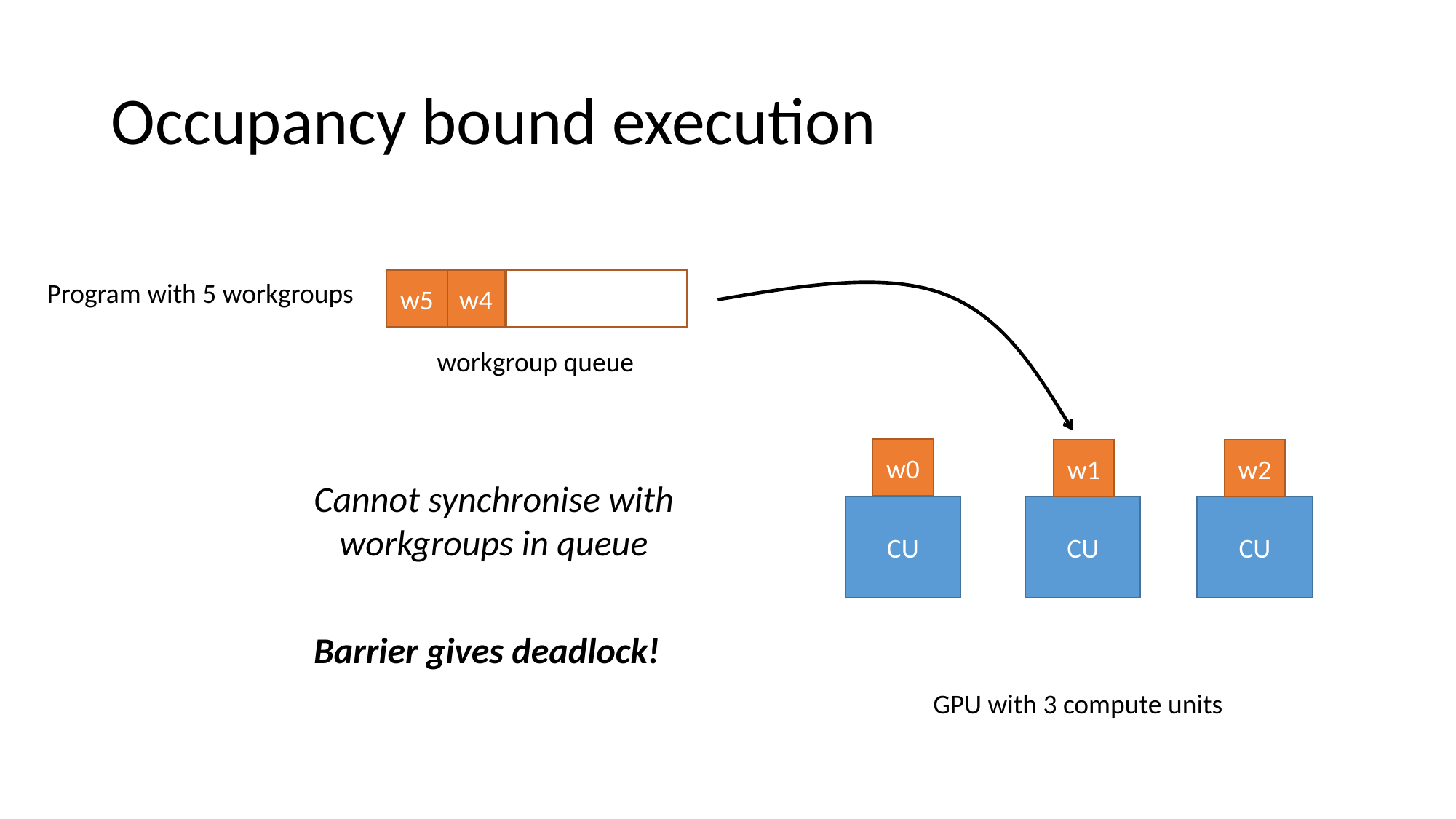

# Occupancy bound execution
w5
w4
w4
Program with 5 workgroups

workgroup queue
w0
w1
w2
Cannot synchronise with
workgroups in queue
CU
CU
CU
Barrier gives deadlock!
GPU with 3 compute units